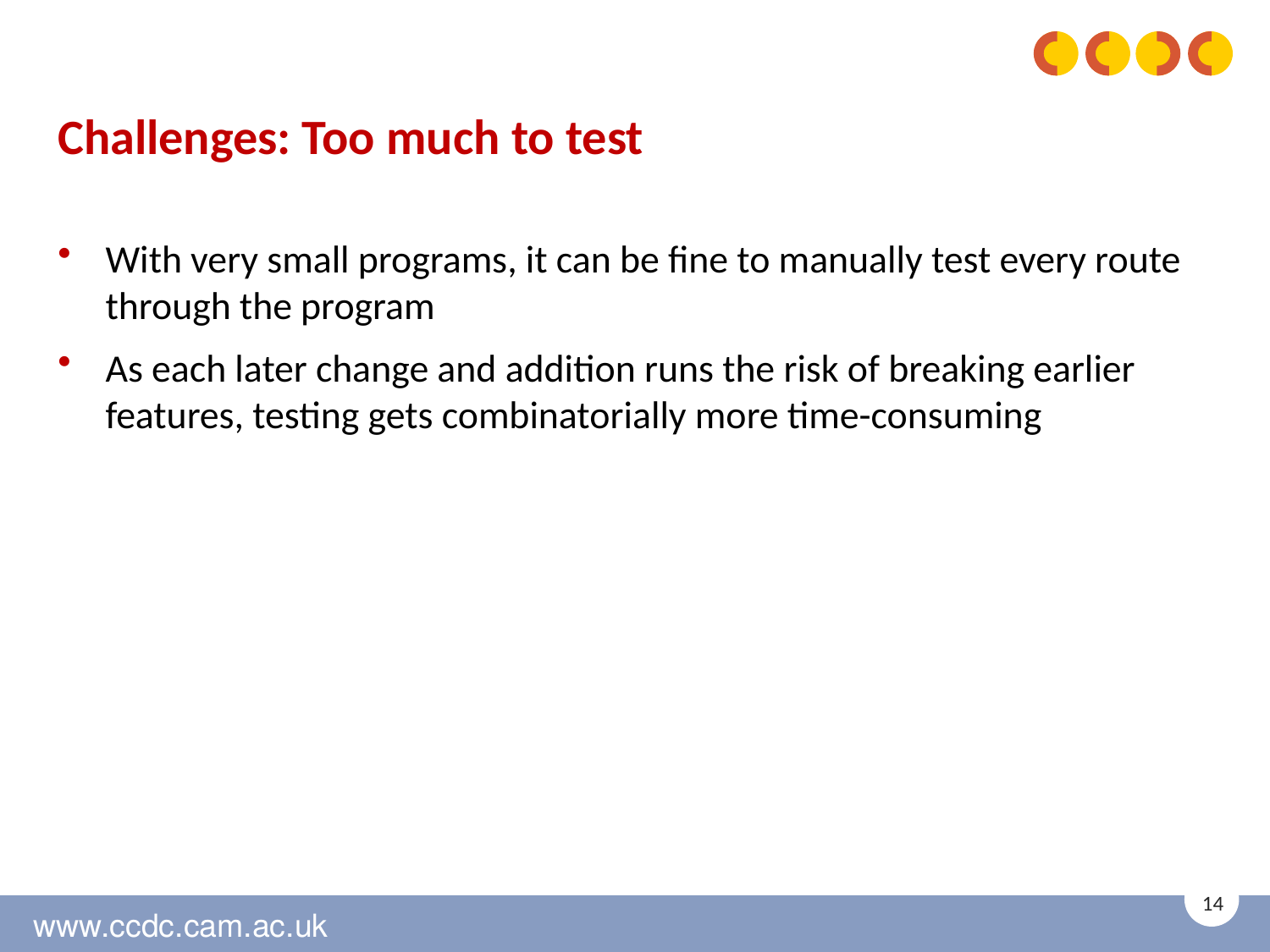

# Challenges: Too much to test
With very small programs, it can be fine to manually test every route through the program
As each later change and addition runs the risk of breaking earlier features, testing gets combinatorially more time-consuming